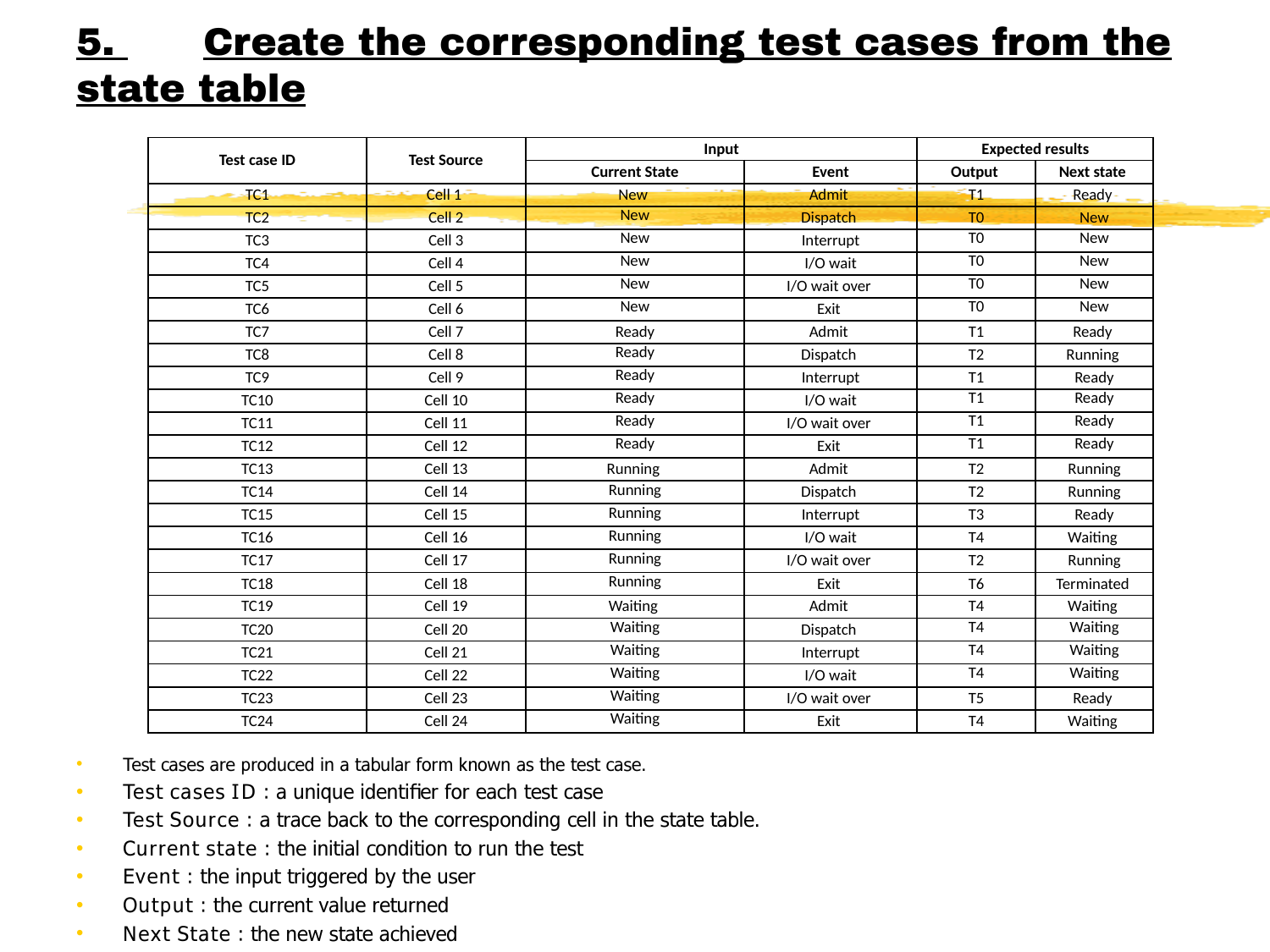

# 5. 	Create the corresponding test cases from the state table
| Test case ID | Test Source | Input |  | Expected results |  |
| --- | --- | --- | --- | --- | --- |
|  |  | Current State | Event | Output | Next state |
| TC1 | Cell 1 | New | Admit | T1 | Ready |
| TC2 | Cell 2 | New | Dispatch | T0 | New |
| TC3 | Cell 3 | New | Interrupt | T0 | New |
| TC4 | Cell 4 | New | I/O wait | T0 | New |
| TC5 | Cell 5 | New | I/O wait over | T0 | New |
| TC6 | Cell 6 | New | Exit | T0 | New |
| TC7 | Cell 7 | Ready | Admit | T1 | Ready |
| TC8 | Cell 8 | Ready | Dispatch | T2 | Running |
| TC9 | Cell 9 | Ready | Interrupt | T1 | Ready |
| TC10 | Cell 10 | Ready | I/O wait | T1 | Ready |
| TC11 | Cell 11 | Ready | I/O wait over | T1 | Ready |
| TC12 | Cell 12 | Ready | Exit | T1 | Ready |
| TC13 | Cell 13 | Running | Admit | T2 | Running |
| TC14 | Cell 14 | Running | Dispatch | T2 | Running |
| TC15 | Cell 15 | Running | Interrupt | T3 | Ready |
| TC16 | Cell 16 | Running | I/O wait | T4 | Waiting |
| TC17 | Cell 17 | Running | I/O wait over | T2 | Running |
| TC18 | Cell 18 | Running | Exit | T6 | Terminated |
| TC19 | Cell 19 | Waiting | Admit | T4 | Waiting |
| TC20 | Cell 20 | Waiting | Dispatch | T4 | Waiting |
| TC21 | Cell 21 | Waiting | Interrupt | T4 | Waiting |
| TC22 | Cell 22 | Waiting | I/O wait | T4 | Waiting |
| TC23 | Cell 23 | Waiting | I/O wait over | T5 | Ready |
| TC24 | Cell 24 | Waiting | Exit | T4 | Waiting |
Test cases are produced in a tabular form known as the test case.
Test cases ID : a unique identifier for each test case
Test Source : a trace back to the corresponding cell in the state table.
Current state : the initial condition to run the test
Event : the input triggered by the user
Output : the current value returned
Next State : the new state achieved